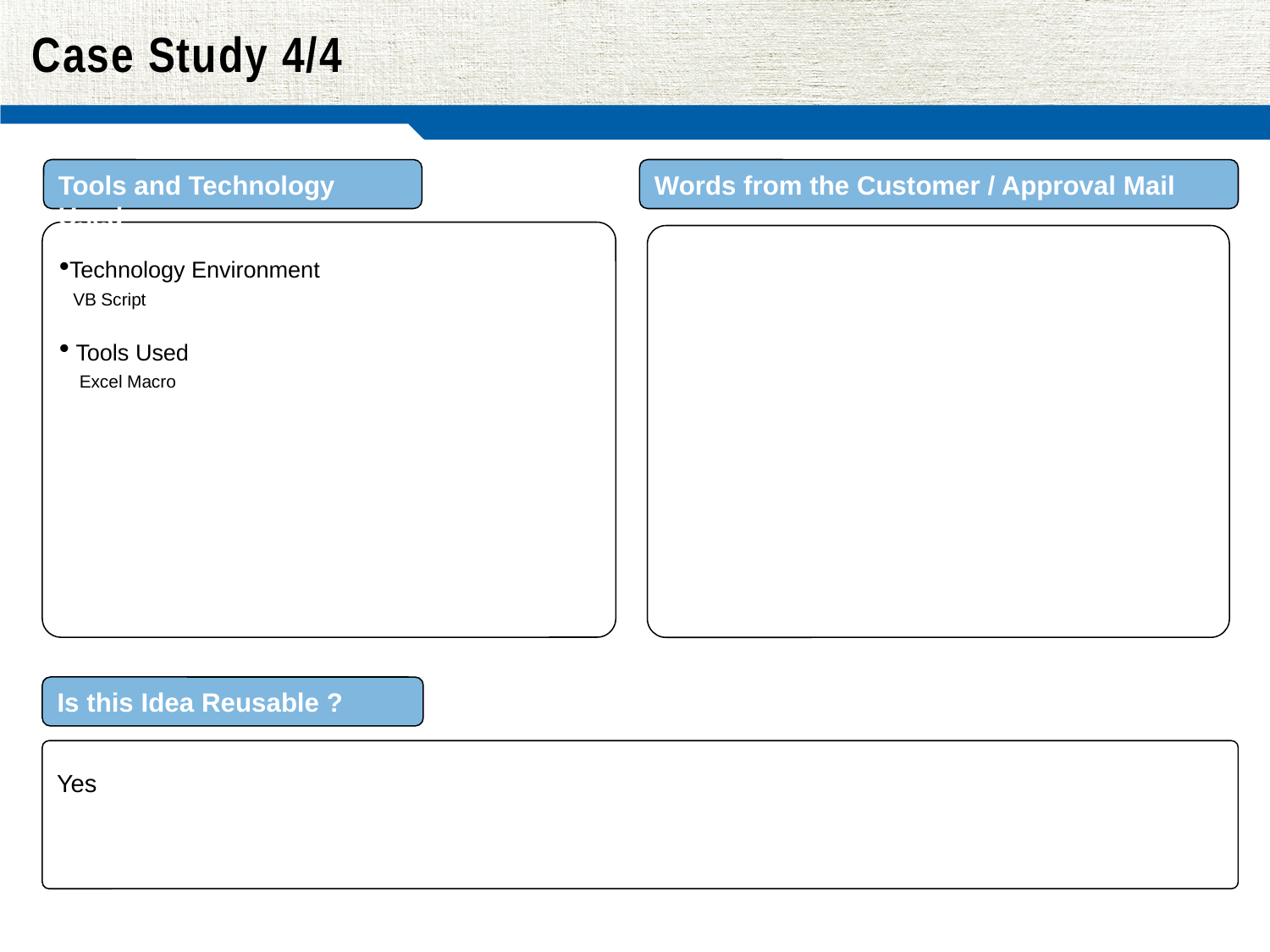

# Case Study 4/4
Tools and Technology Used
Words from the Customer / Approval Mail

Technology Environment
  VB Script

 Tools Used
   Excel Macro

Is this Idea Reusable ?

Yes
4